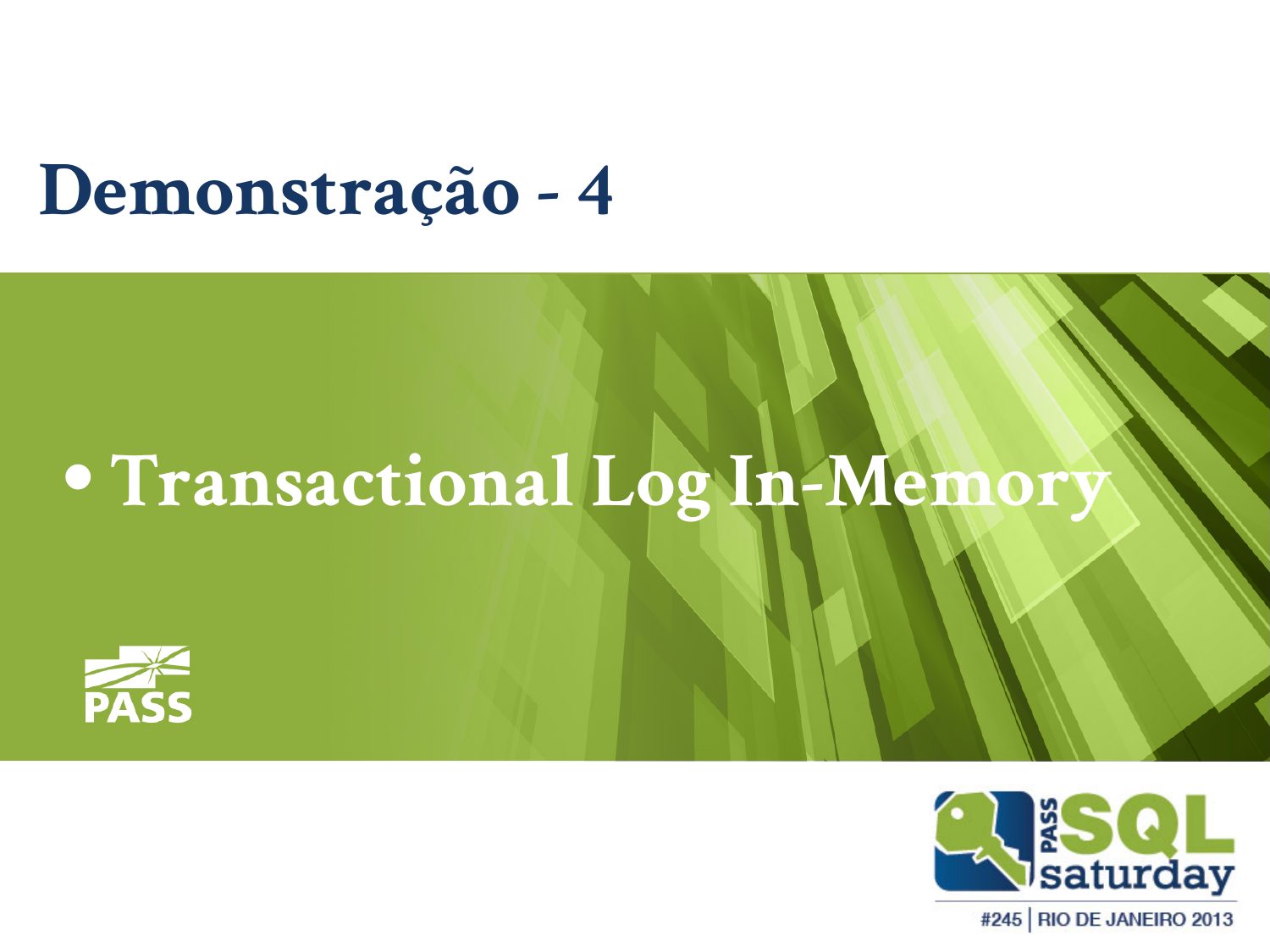

# Demonstração - 4

Transactional Log In-Memory